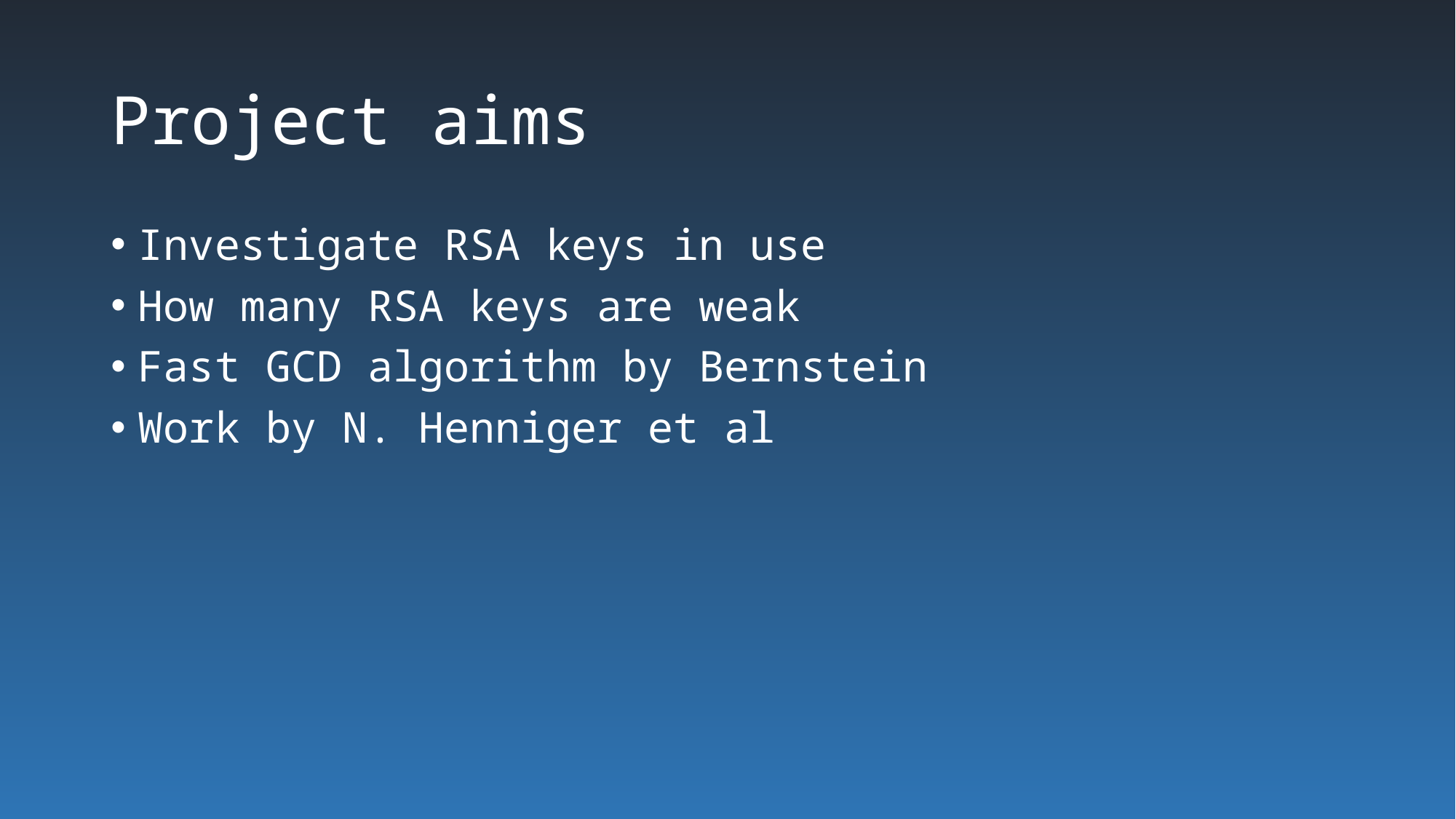

# Project aims
Investigate RSA keys in use
How many RSA keys are weak
Fast GCD algorithm by Bernstein
Work by N. Henniger et al